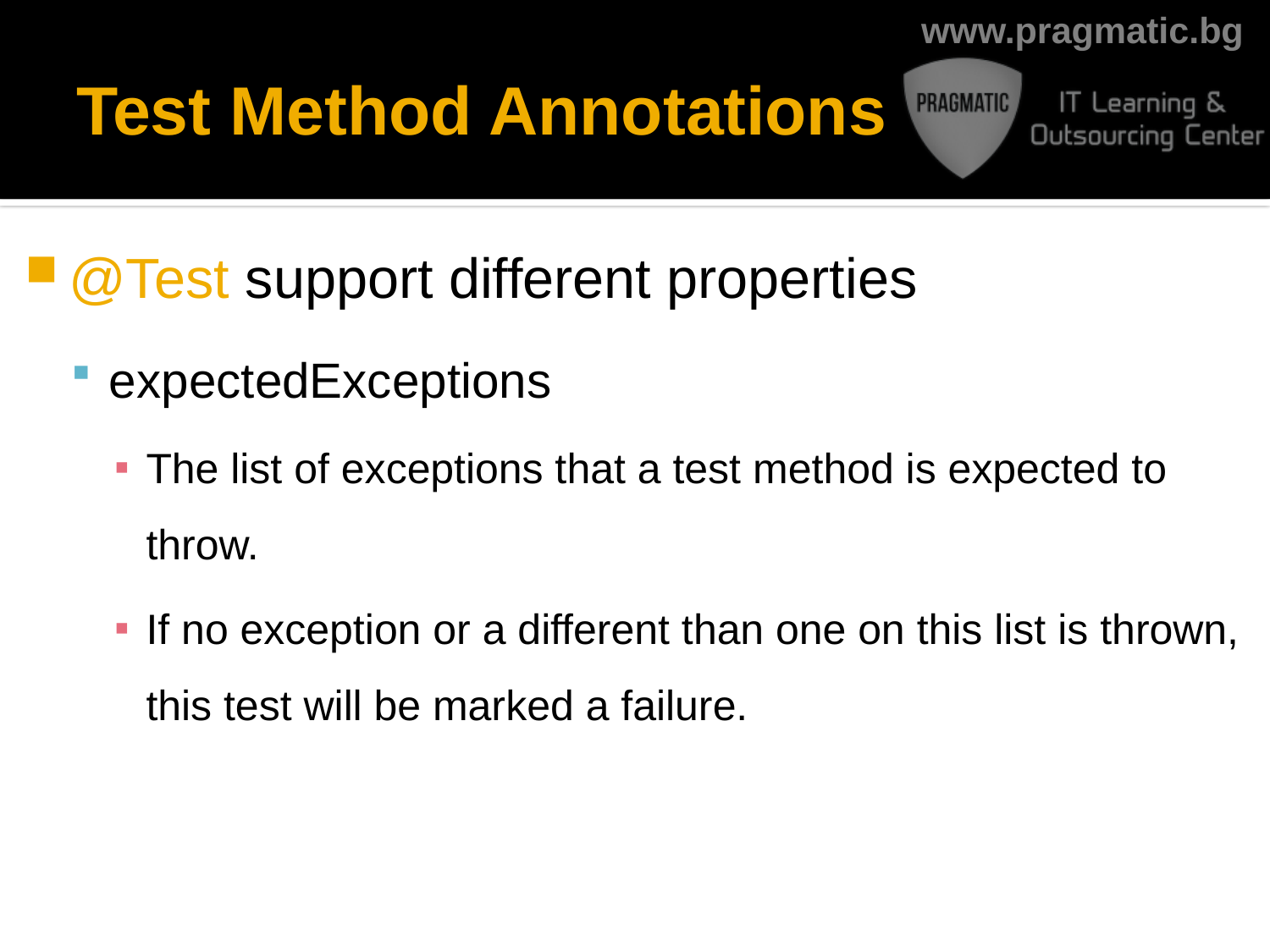

# Test Method Annotations
@Test support different properties
expectedExceptions
The list of exceptions that a test method is expected to throw.
If no exception or a different than one on this list is thrown, this test will be marked a failure.